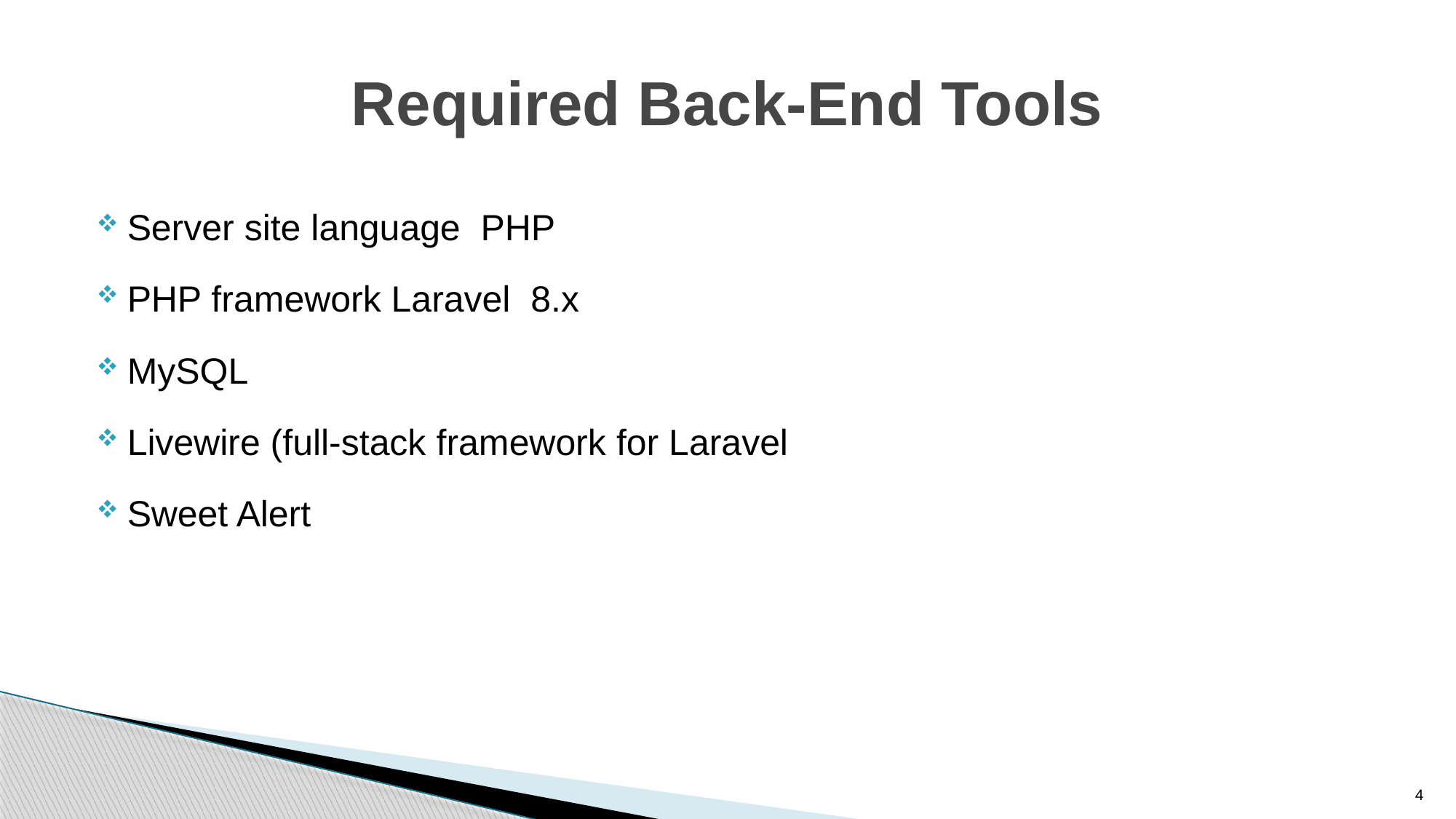

# Required Back-End Tools
Server site language  PHP
PHP framework Laravel  8.x
MySQL
Livewire (full-stack framework for Laravel
Sweet Alert

4